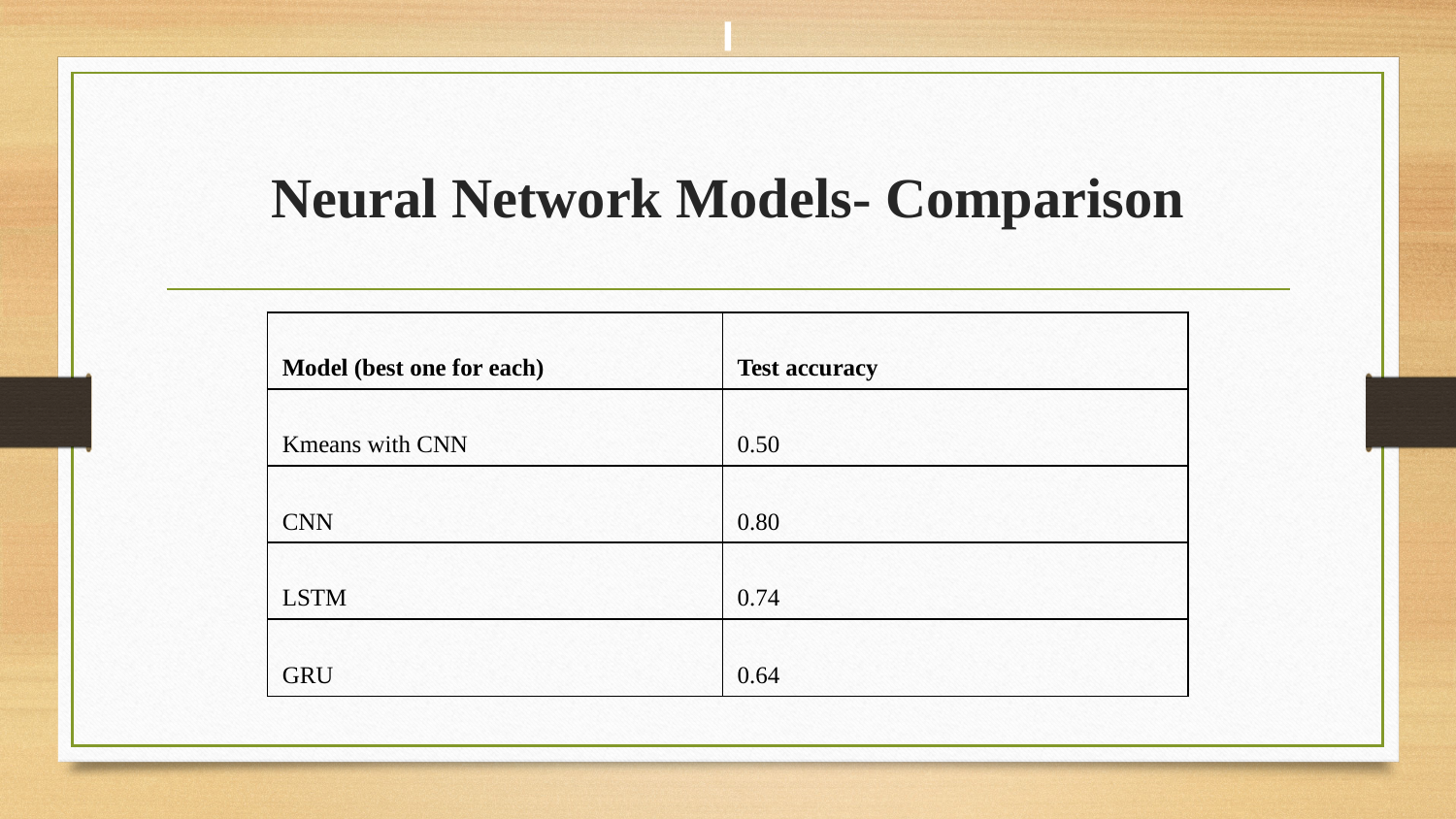

# Neural Network Models- Comparison
| Model (best one for each) | Test accuracy |
| --- | --- |
| Kmeans with CNN | 0.50 |
| CNN | 0.80 |
| LSTM | 0.74 |
| GRU | 0.64 |